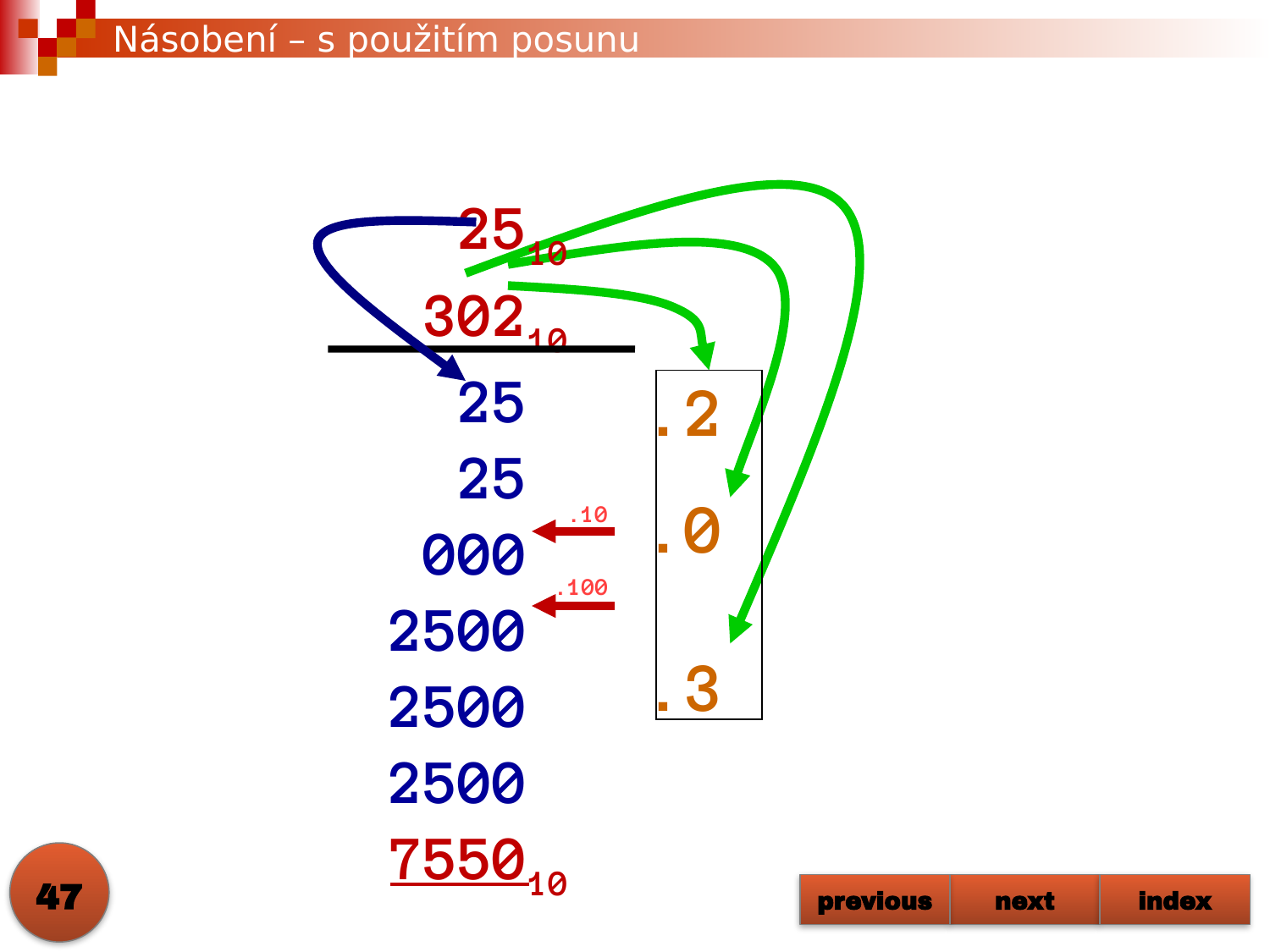

# Násobení – s použitím posunu

        2510
       30210
        25
        25
       000
      2500
      2500
      2500
      755010

.2

.0
.10
.100
.3

47
previous
next
index